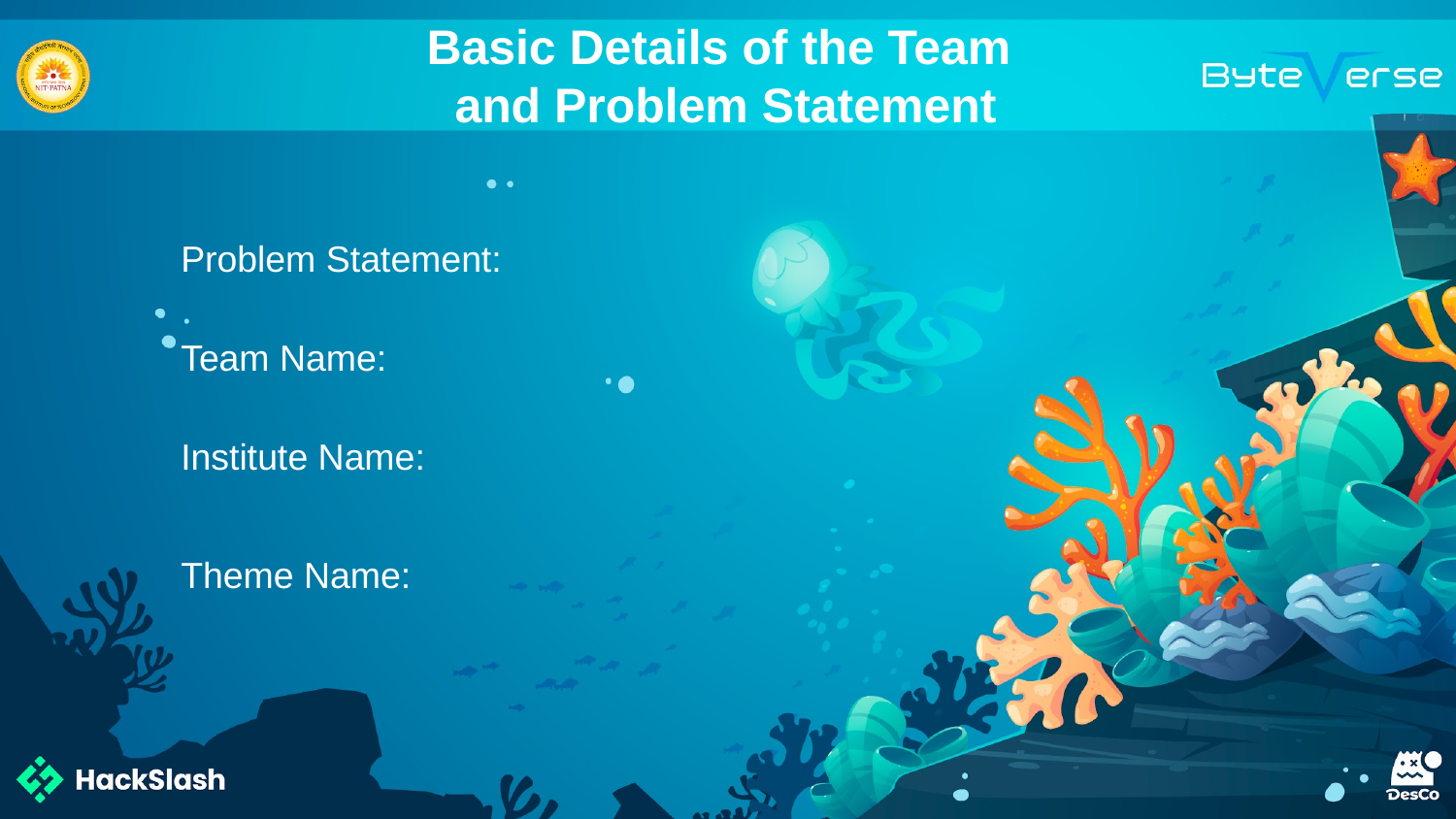

Basic Details of the Team
and Problem Statement
Problem Statement:
Team Name:
Institute Name:

Theme Name: